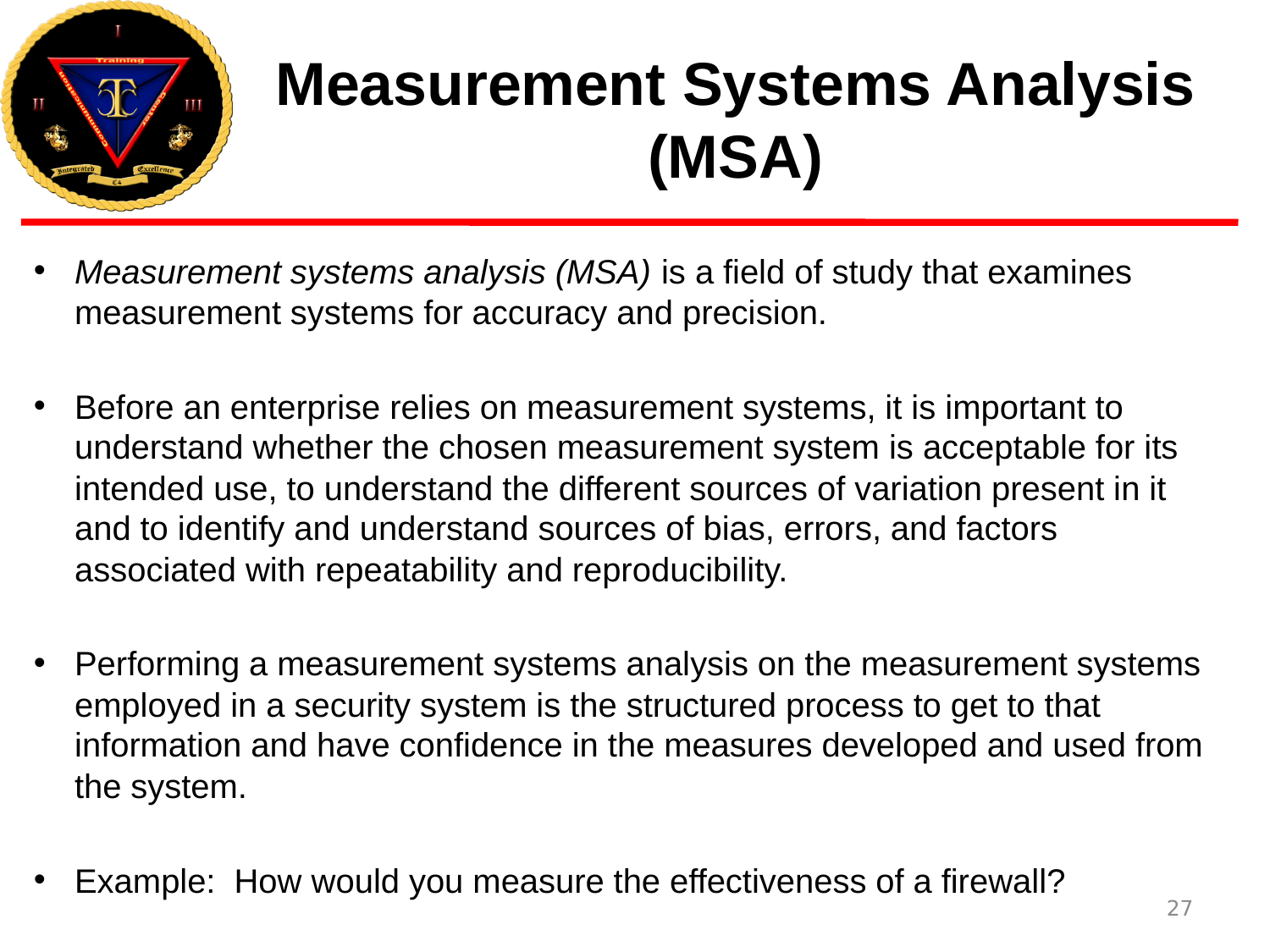

# Measurement Systems Analysis (MSA)
Measurement systems analysis (MSA) is a field of study that examines measurement systems for accuracy and precision.

Before an enterprise relies on measurement systems, it is important to understand whether the chosen measurement system is acceptable for its intended use, to understand the different sources of variation present in it and to identify and understand sources of bias, errors, and factors associated with repeatability and reproducibility.

Performing a measurement systems analysis on the measurement systems employed in a security system is the structured process to get to that information and have confidence in the measures developed and used from the system.

Example:  How would you measure the effectiveness of a firewall?
27